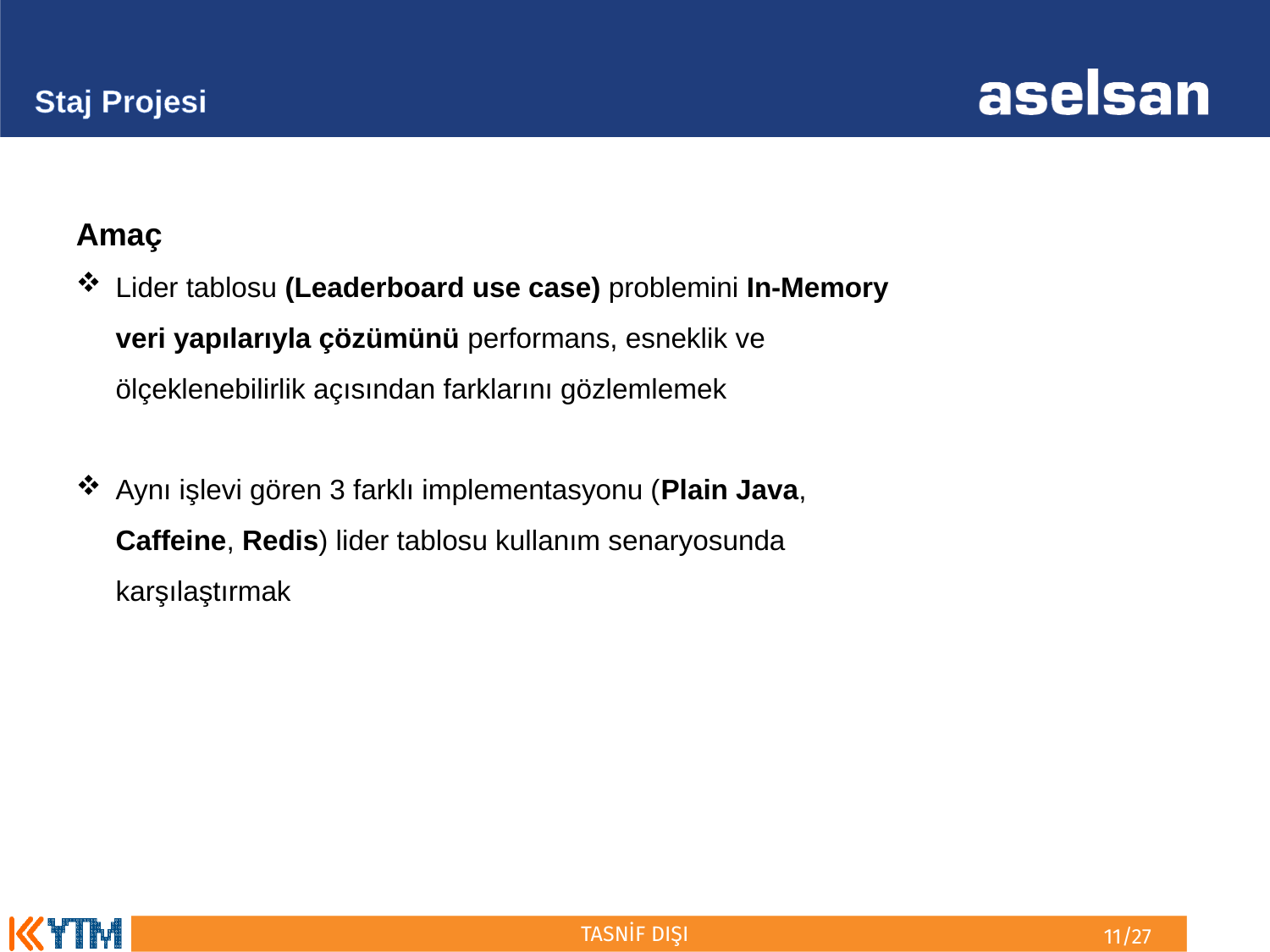

Staj Projesi

Amaç
Lider tablosu (Leaderboard use case) problemini In-Memory veri yapılarıyla çözümünü performans, esneklik ve ölçeklenebilirlik açısından farklarını gözlemlemek

Aynı işlevi gören 3 farklı implementasyonu (Plain Java, Caffeine, Redis) lider tablosu kullanım senaryosunda karşılaştırmak